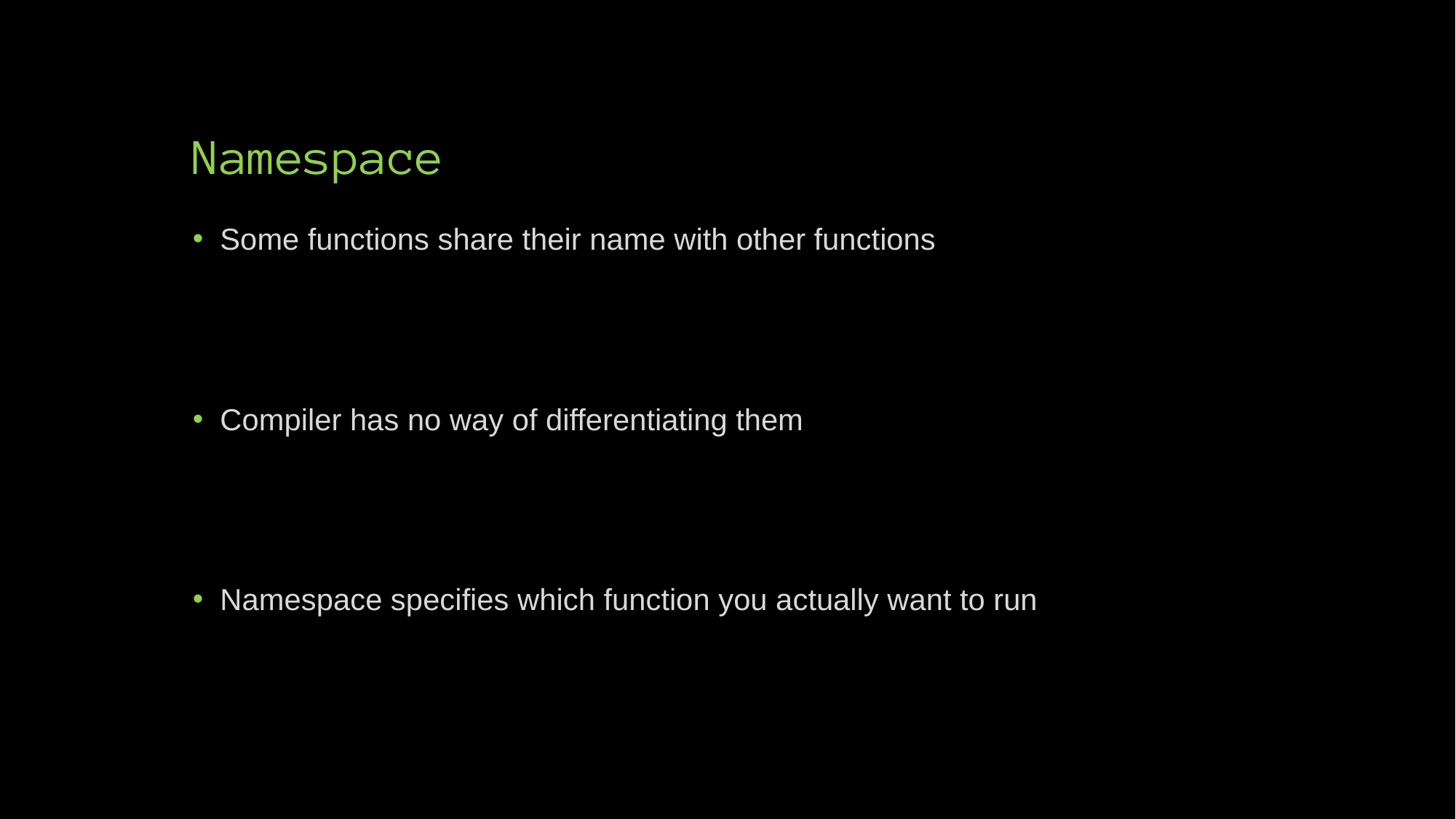

# Namespace
Some functions share their name with other functions

Compiler has no way of differentiating them

Namespace specifies which function you actually want to run